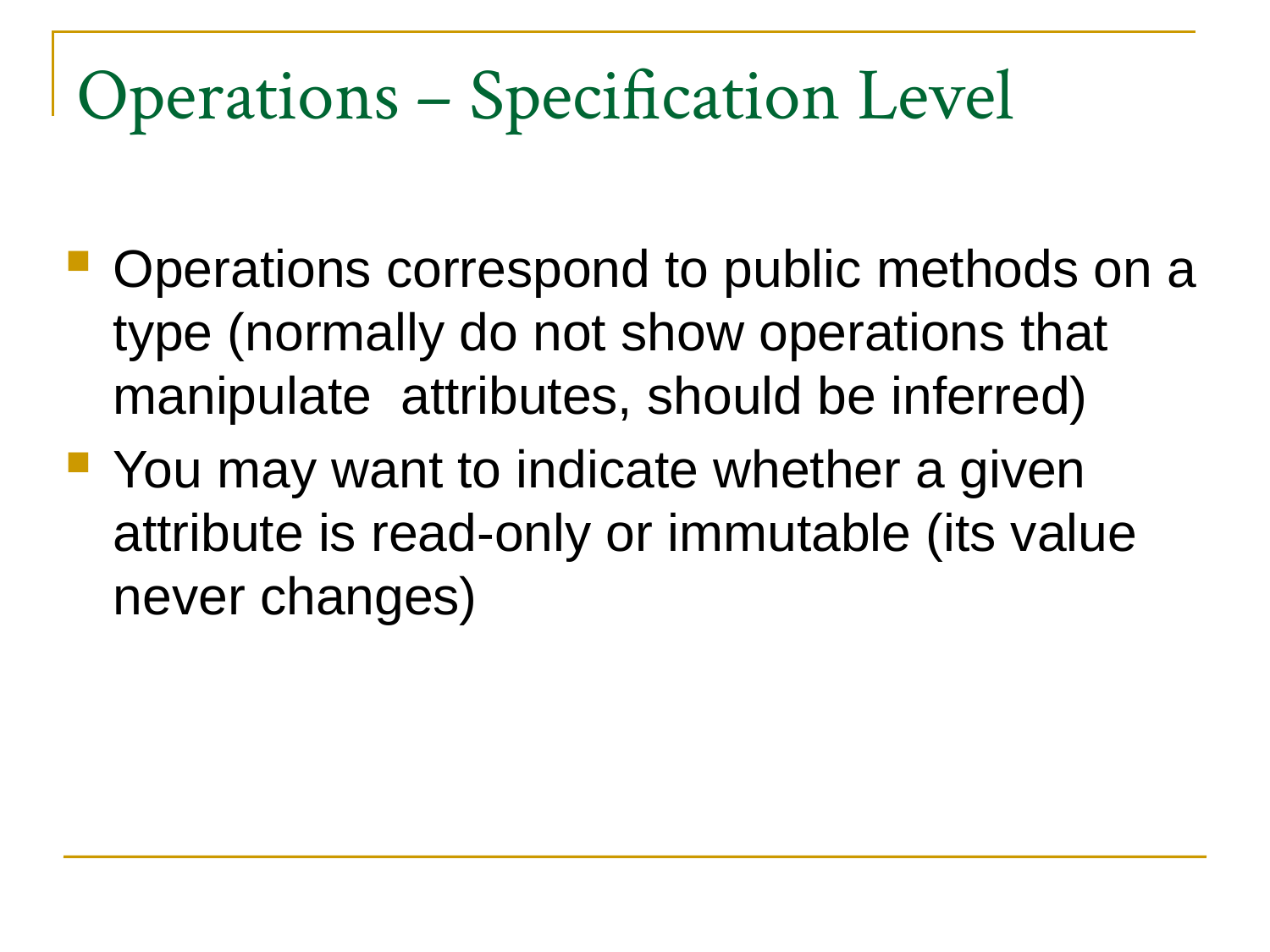

# Operations – Specification Level
Operations correspond to public methods on a type (normally do not show operations that manipulate  attributes, should be inferred)
You may want to indicate whether a given attribute is read-only or immutable (its value never changes)